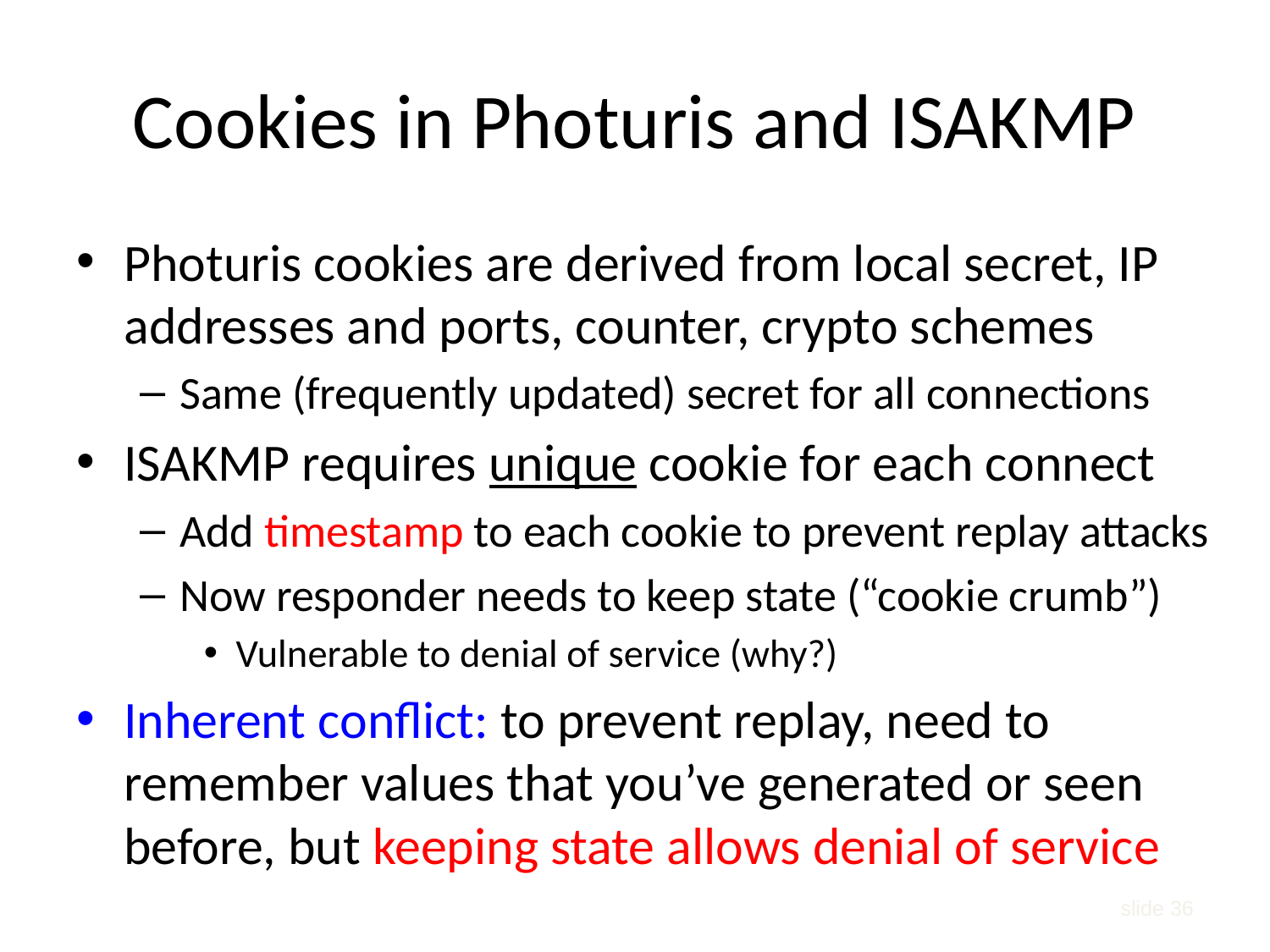

# Cookies in Photuris and ISAKMP
Photuris cookies are derived from local secret, IP addresses and ports, counter, crypto schemes
Same (frequently updated) secret for all connections
ISAKMP requires unique cookie for each connect
Add timestamp to each cookie to prevent replay attacks
Now responder needs to keep state (“cookie crumb”)
Vulnerable to denial of service (why?)
Inherent conflict: to prevent replay, need to remember values that you’ve generated or seen before, but keeping state allows denial of service
slide 36